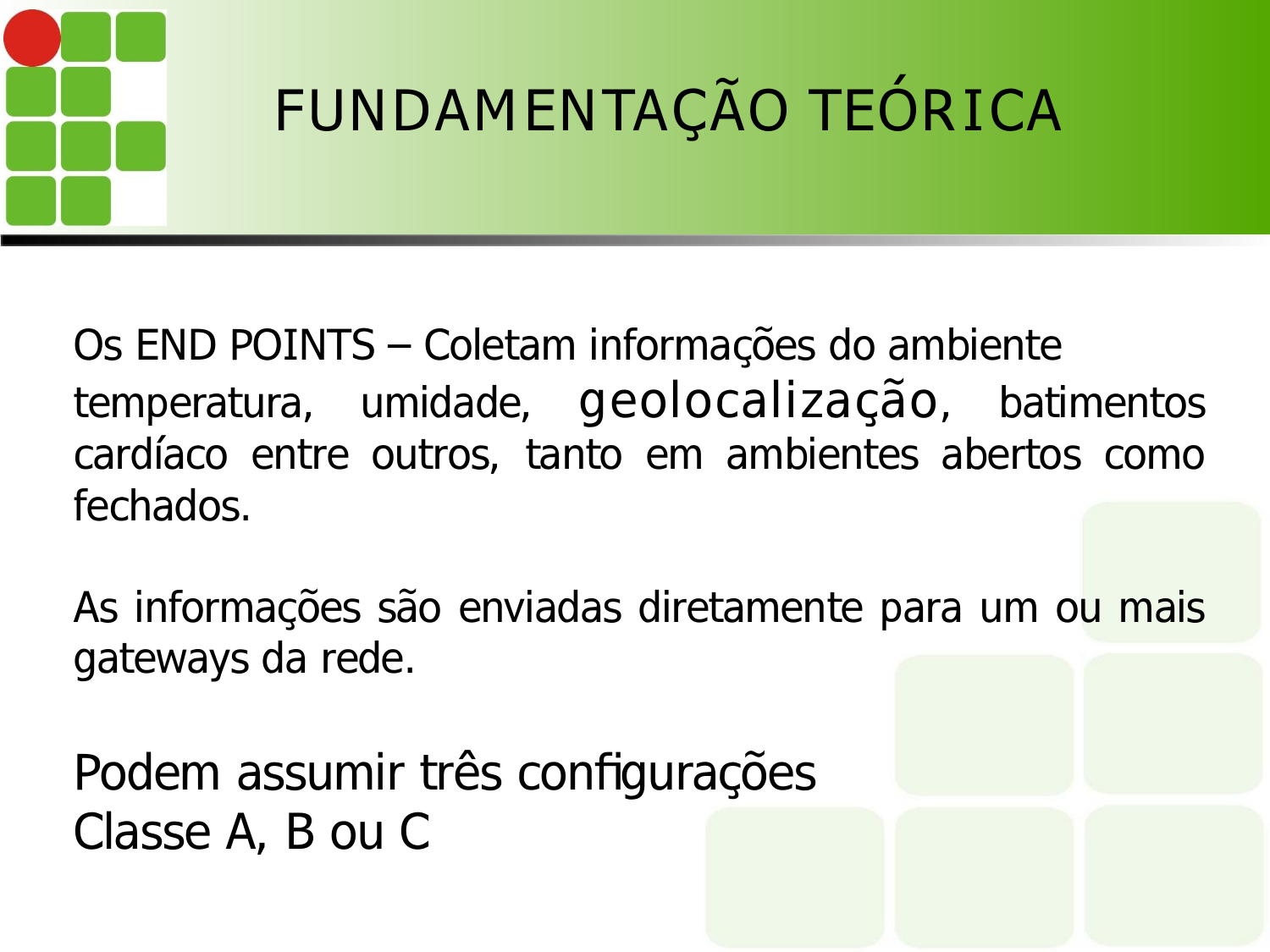

# FUNDAMENTAÇÃO TEÓRICA
Os END POINTS – Coletam informações do ambiente
temperatura, umidade, geolocalização, batimentos cardíaco entre outros, tanto em ambientes abertos como fechados.

As informações são enviadas diretamente para um ou mais gateways da rede.

Podem assumir três configurações
Classe A, B ou C